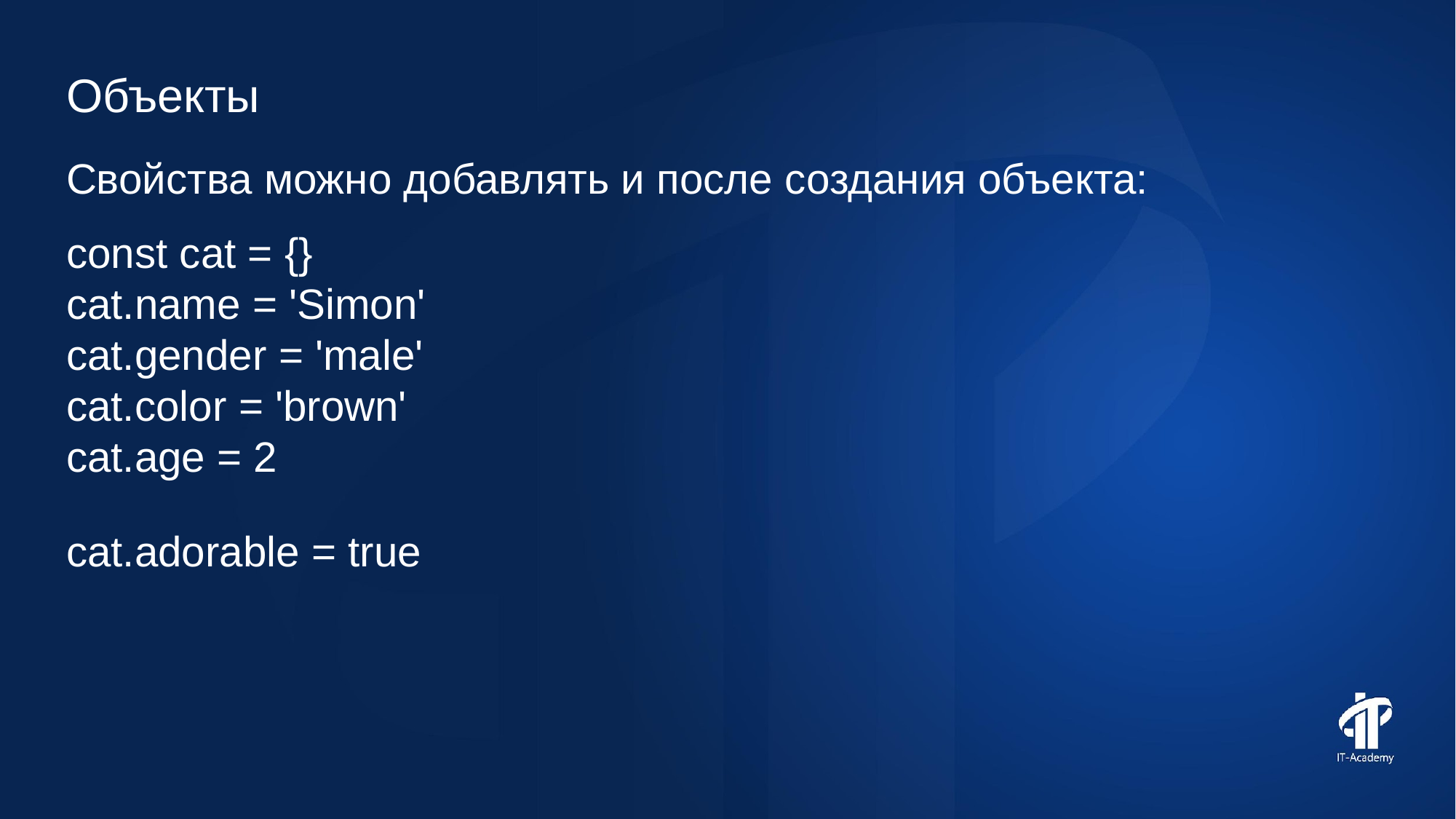

Объекты
Свойства можно добавлять и после создания объекта:
const cat = {}
cat.name = 'Simon'
cat.gender = 'male'
cat.color = 'brown'
cat.age = 2
cat.adorable = true